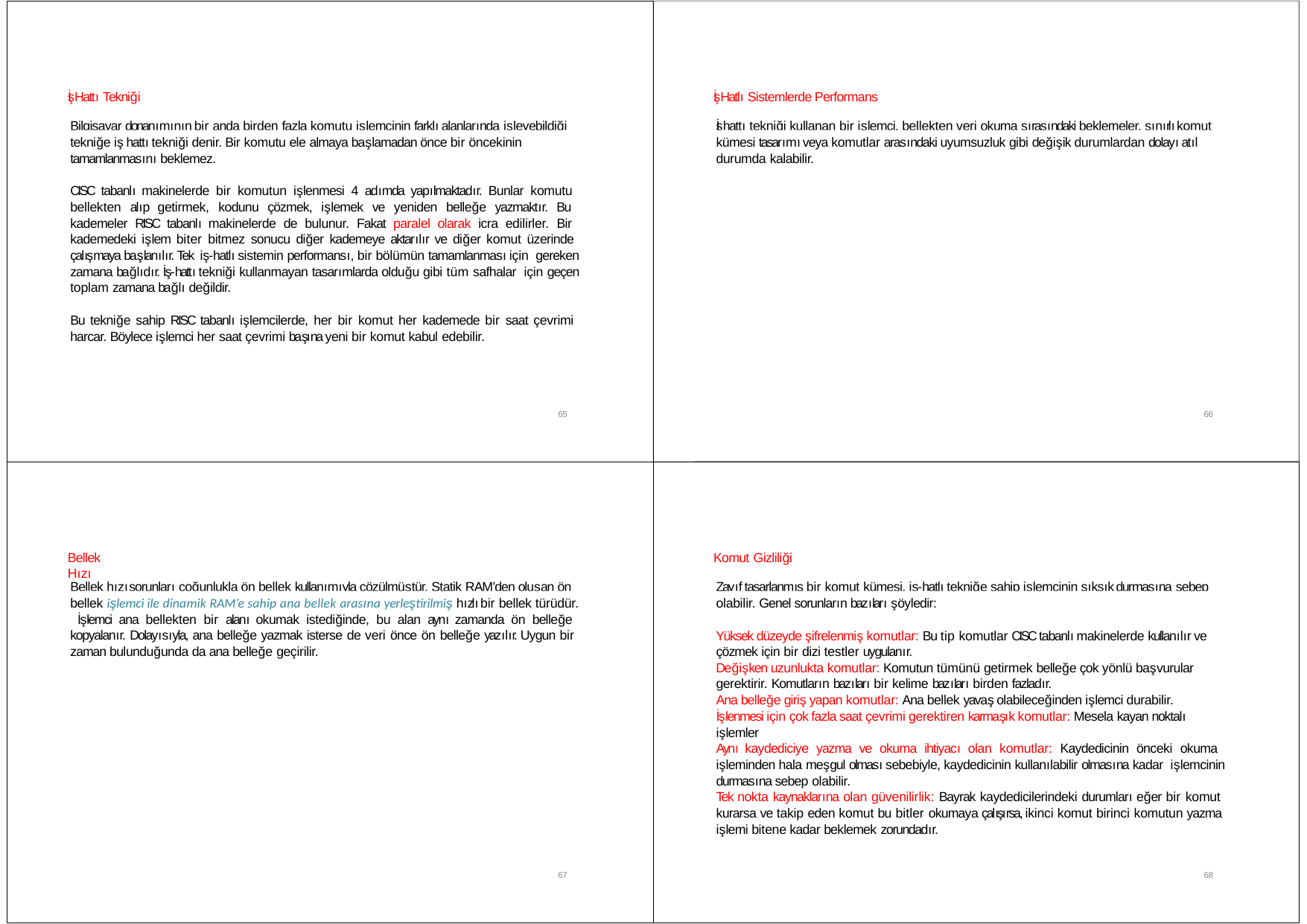

İş Hattı Tekniği
İş Hatlı Sistemlerde Performans
Bilgisayar donanımının bir anda birden fazla komutu işlemcinin farklı alanlarında işleyebildiği
İş hattı tekniği kullanan bir işlemci, bellekten veri okuma sırasındaki beklemeler, sınırlı komut

tekniğe iş hattı tekniği denir. Bir komutu ele almaya başlamadan önce bir öncekinin  tamamlanmasını beklemez.
kümesi tasarımı veya komutlar arasındaki uyumsuzluk gibi değişik durumlardan dolayı atıl  durumda kalabilir.
CISC tabanlı makinelerde bir komutun işlenmesi 4 adımda yapılmaktadır. Bunlar komutu  bellekten alıp getirmek, kodunu çözmek, işlemek ve yeniden belleğe yazmaktır. Bu  kademeler RISC tabanlı makinelerde de bulunur. Fakat paralel olarak icra edilirler. Bir  kademedeki işlem biter bitmez sonucu diğer kademeye aktarılır ve diğer komut üzerinde  çalışmaya başlanılır. Tek  iş‐hatlı sistemin performansı, bir bölümün tamamlanması için  gereken zamana bağlıdır. İş‐hattı tekniği kullanmayan tasarımlarda olduğu gibi tüm safhalar  için geçen toplam zamana bağlı değildir.

Bu tekniğe sahip RISC tabanlı işlemcilerde, her bir komut her kademede bir saat çevrimi  harcar. Böylece işlemci her saat çevrimi başına yeni bir komut kabul edebilir.
65
66

Bellek Hızı
Komut Gizliliği
Bellek hızı sorunları çoğunlukla ön bellek kullanımıyla çözülmüştür. Statik RAM’den oluşan ön
Zayıf tasarlanmış bir komut kümesi, iş‐hatlı tekniğe sahip işlemcinin sık sık durmasına sebep

bellek işlemci ile dinamik RAM’e sahip ana bellek arasına yerleştirilmiş hızlı bir bellek türüdür.  İşlemci ana bellekten bir alanı okumak istediğinde, bu alan aynı zamanda ön belleğe  kopyalanır. Dolayısıyla, ana belleğe yazmak isterse de veri önce ön belleğe yazılır. Uygun bir  zaman bulunduğunda da ana belleğe geçirilir.
olabilir. Genel sorunların bazıları şöyledir:
Yüksek düzeyde şifrelenmiş komutlar: Bu tip komutlar CISC tabanlı makinelerde kullanılır ve  çözmek için bir dizi testler uygulanır.
Değişken uzunlukta komutlar: Komutun tümünü getirmek belleğe çok yönlü başvurular  gerektirir. Komutların bazıları bir kelime bazıları birden fazladır.

Ana belleğe giriş yapan komutlar: Ana bellek yavaş olabileceğinden işlemci durabilir.  İşlenmesi için çok fazla saat çevrimi gerektiren karmaşık komutlar: Mesela kayan noktalı  işlemler
Aynı kaydediciye yazma ve okuma ihtiyacı olan komutlar: Kaydedicinin önceki okuma  işleminden hala meşgul olması sebebiyle, kaydedicinin kullanılabilir olmasına kadar  işlemcinin durmasına sebep olabilir.
Tek nokta kaynaklarına olan güvenilirlik: Bayrak kaydedicilerindeki durumları eğer bir komut  kurarsa ve takip eden komut bu bitler okumaya çalışırsa, ikinci komut birinci komutun yazma  işlemi bitene kadar beklemek zorundadır.
67
68